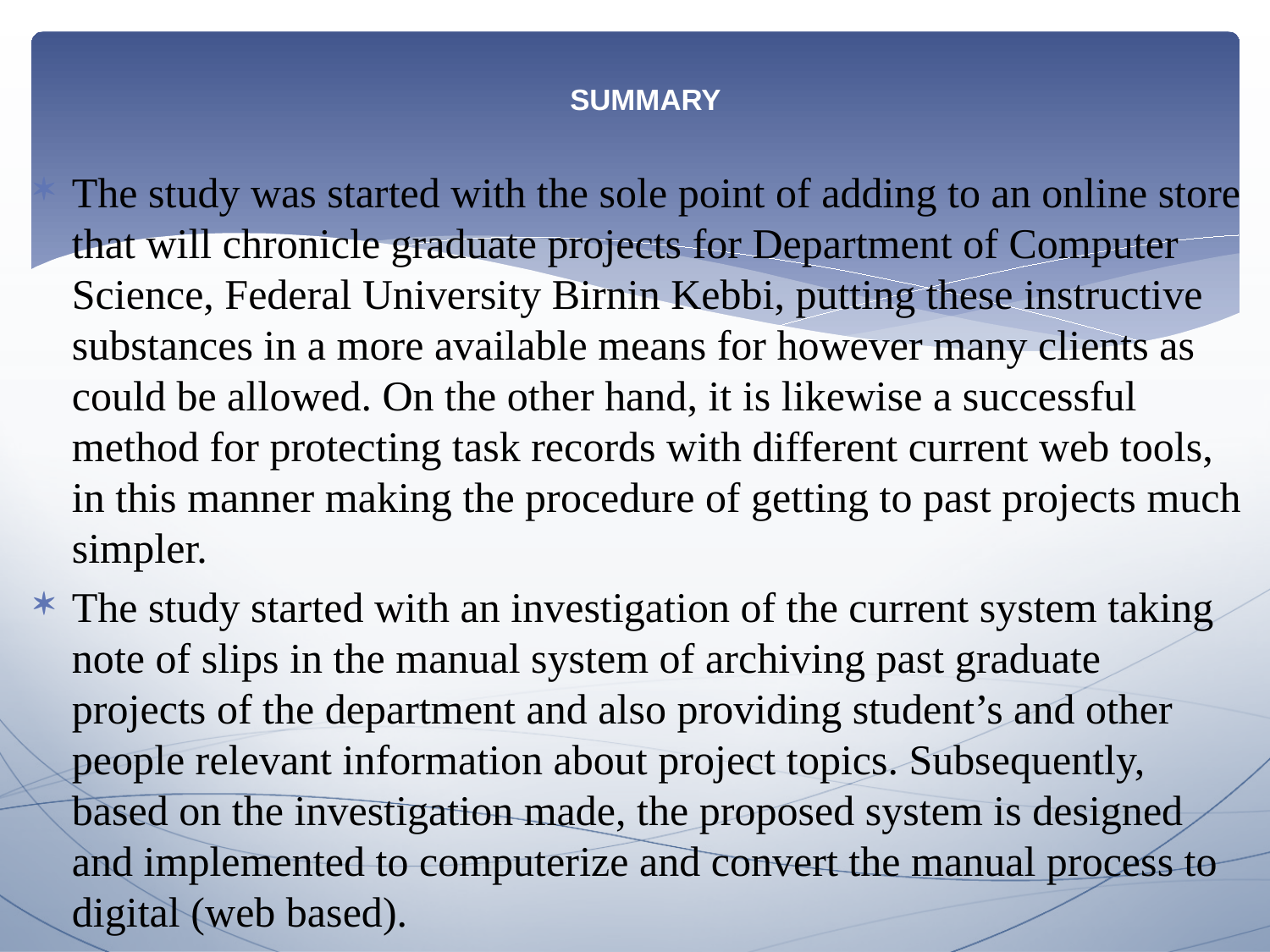

# SUMMARY
The study was started with the sole point of adding to an online store that will chronicle graduate projects for Department of Computer Science, Federal University Birnin Kebbi, putting these instructive substances in a more available means for however many clients as could be allowed. On the other hand, it is likewise a successful method for protecting task records with different current web tools, in this manner making the procedure of getting to past projects much simpler.
The study started with an investigation of the current system taking note of slips in the manual system of archiving past graduate projects of the department and also providing student’s and other people relevant information about project topics. Subsequently, based on the investigation made, the proposed system is designed and implemented to computerize and convert the manual process to digital (web based).